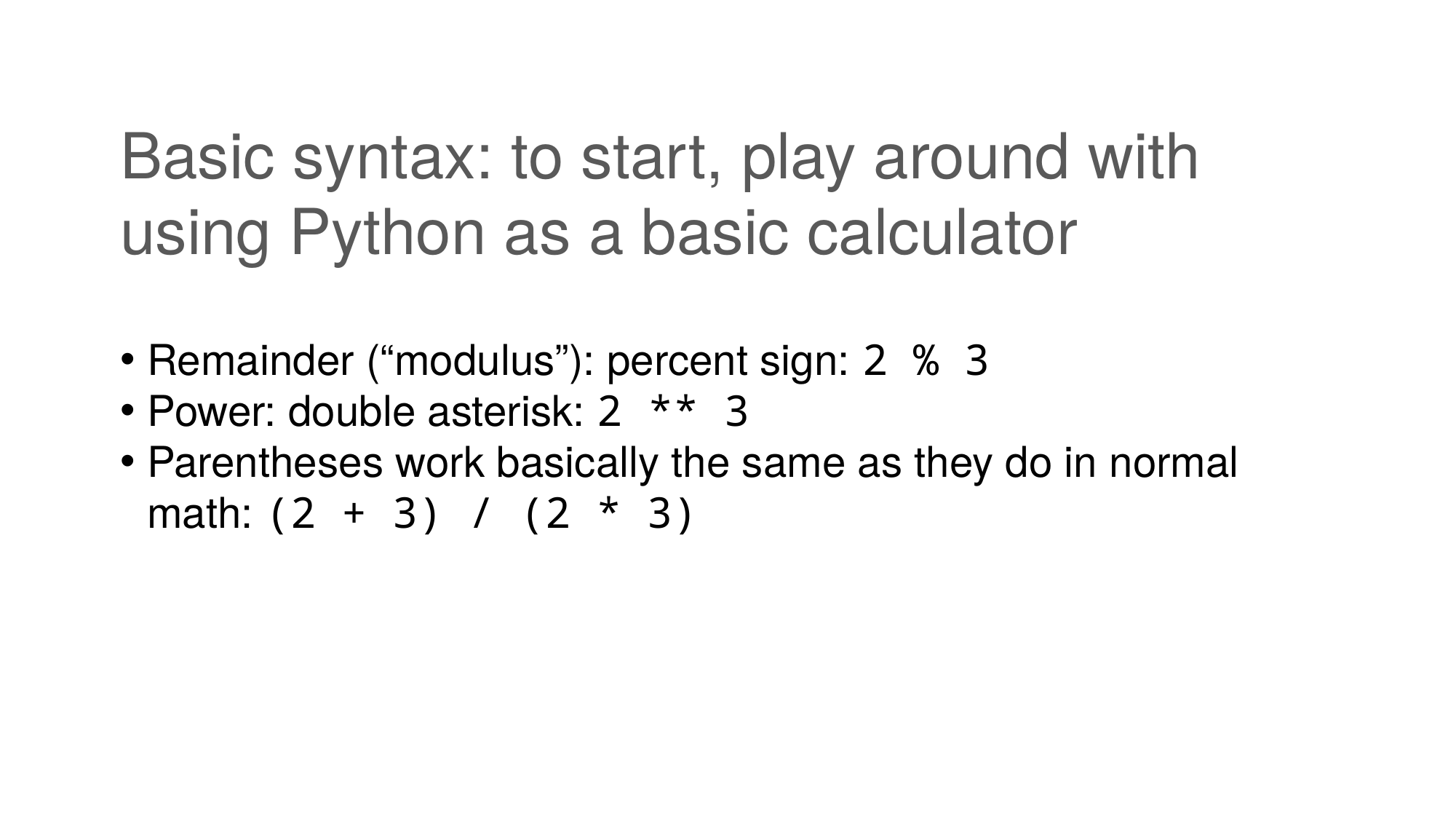

# Basic syntax: to start, play around with using Python as a basic calculator
Remainder (“modulus”): percent sign: 2 % 3
Power: double asterisk: 2 ** 3
Parentheses work basically the same as they do in normal math: (2 + 3) / (2 * 3)